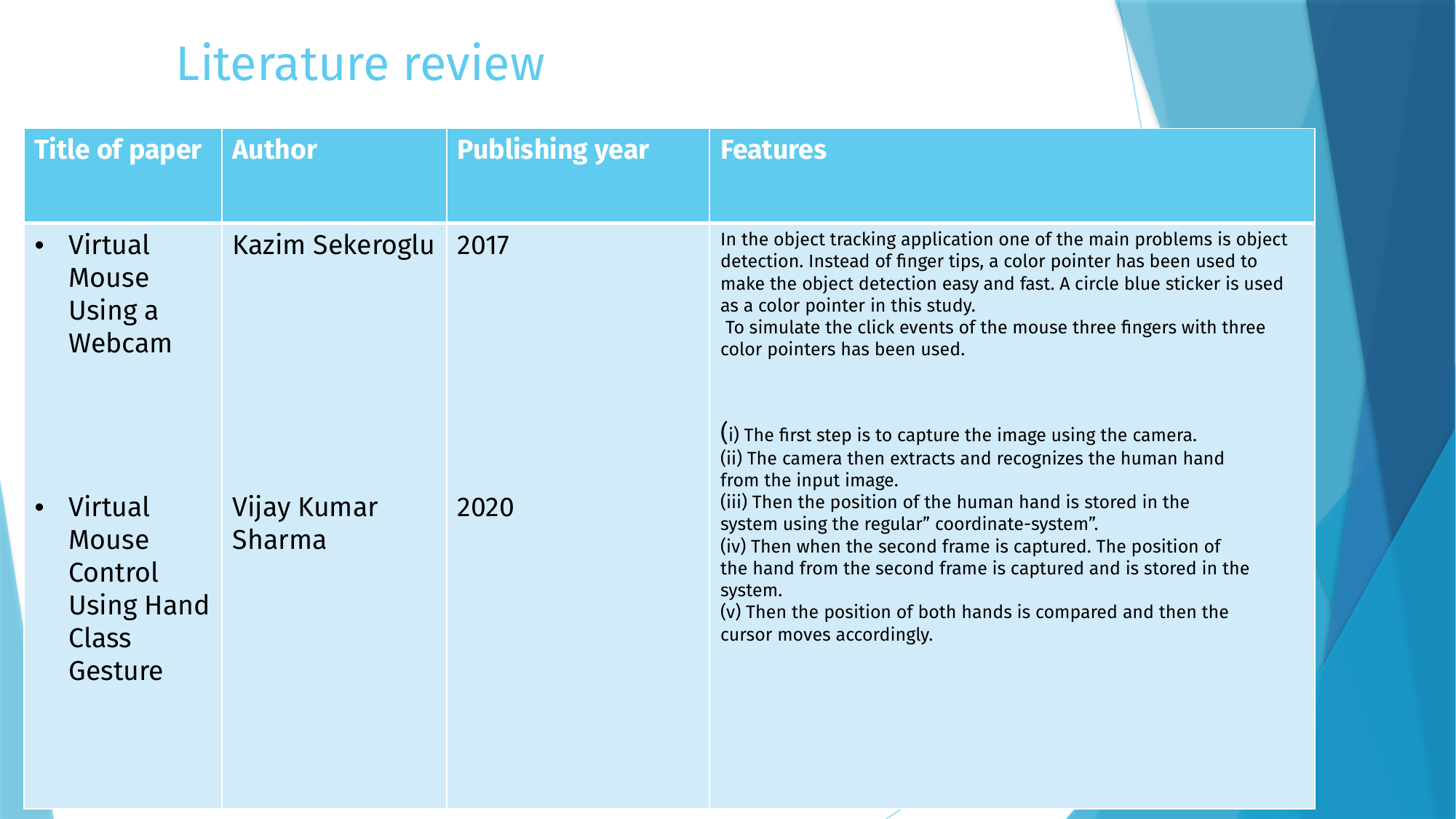

# Literature review
| Title of paper | Author | Publishing year | Features |
| --- | --- | --- | --- |
| Virtual Mouse Using a Webcam Virtual Mouse Control Using Hand Class Gesture | Kazim Sekeroglu Vijay Kumar Sharma | 2017 2020 | In the object tracking application one of the main problems is object detection. Instead of finger tips, a color pointer has been used to make the object detection easy and fast. A circle blue sticker is used as a color pointer in this study. To simulate the click events of the mouse three fingers with three color pointers has been used. (i) The first step is to capture the image using the camera. (ii) The camera then extracts and recognizes the human hand from the input image. (iii) Then the position of the human hand is stored in the system using the regular” coordinate-system”. (iv) Then when the second frame is captured. The position of the hand from the second frame is captured and is stored in the system. (v) Then the position of both hands is compared and then the cursor moves accordingly. |